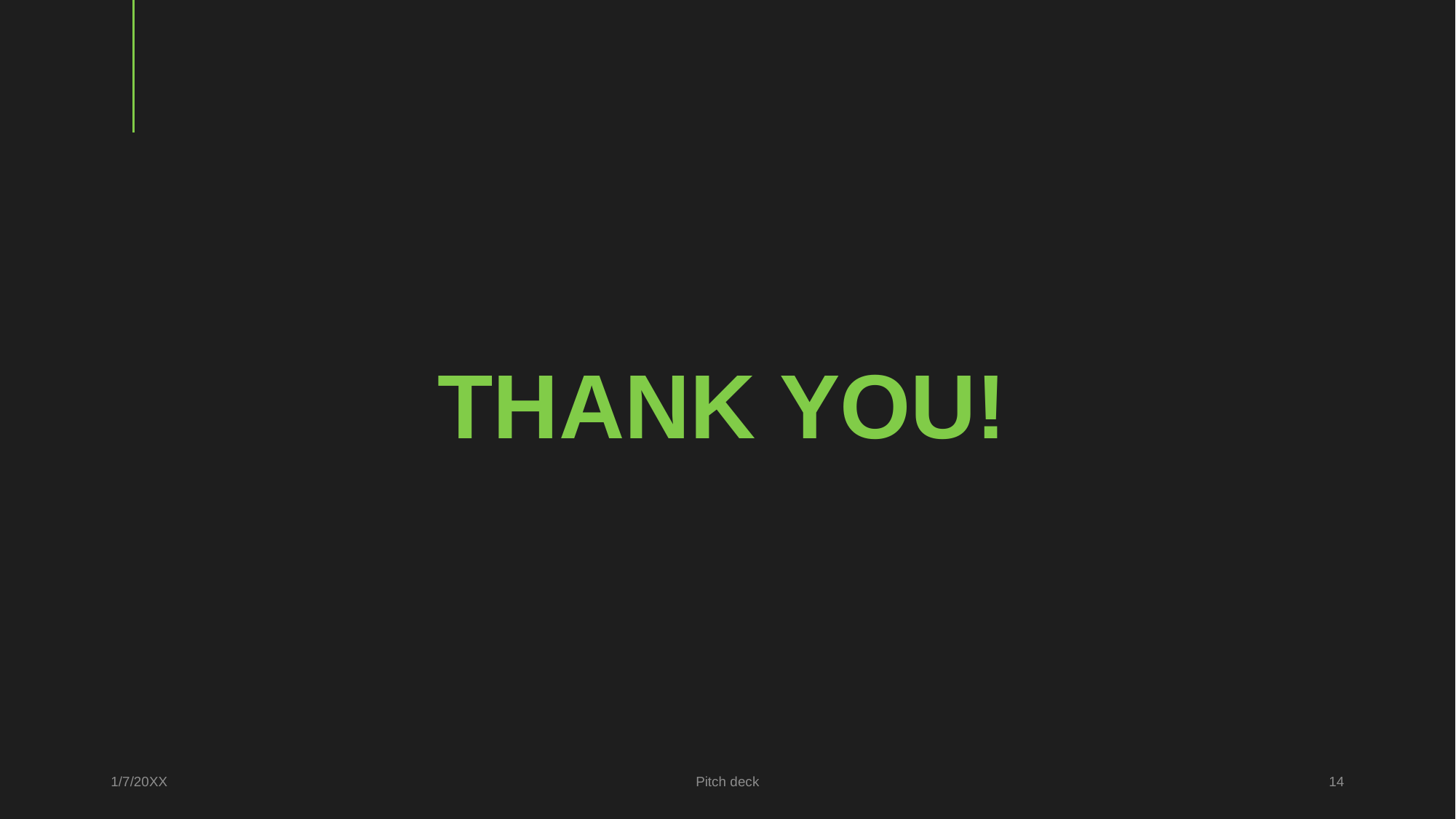

# Thank you!
1/7/20XX
Pitch deck
14